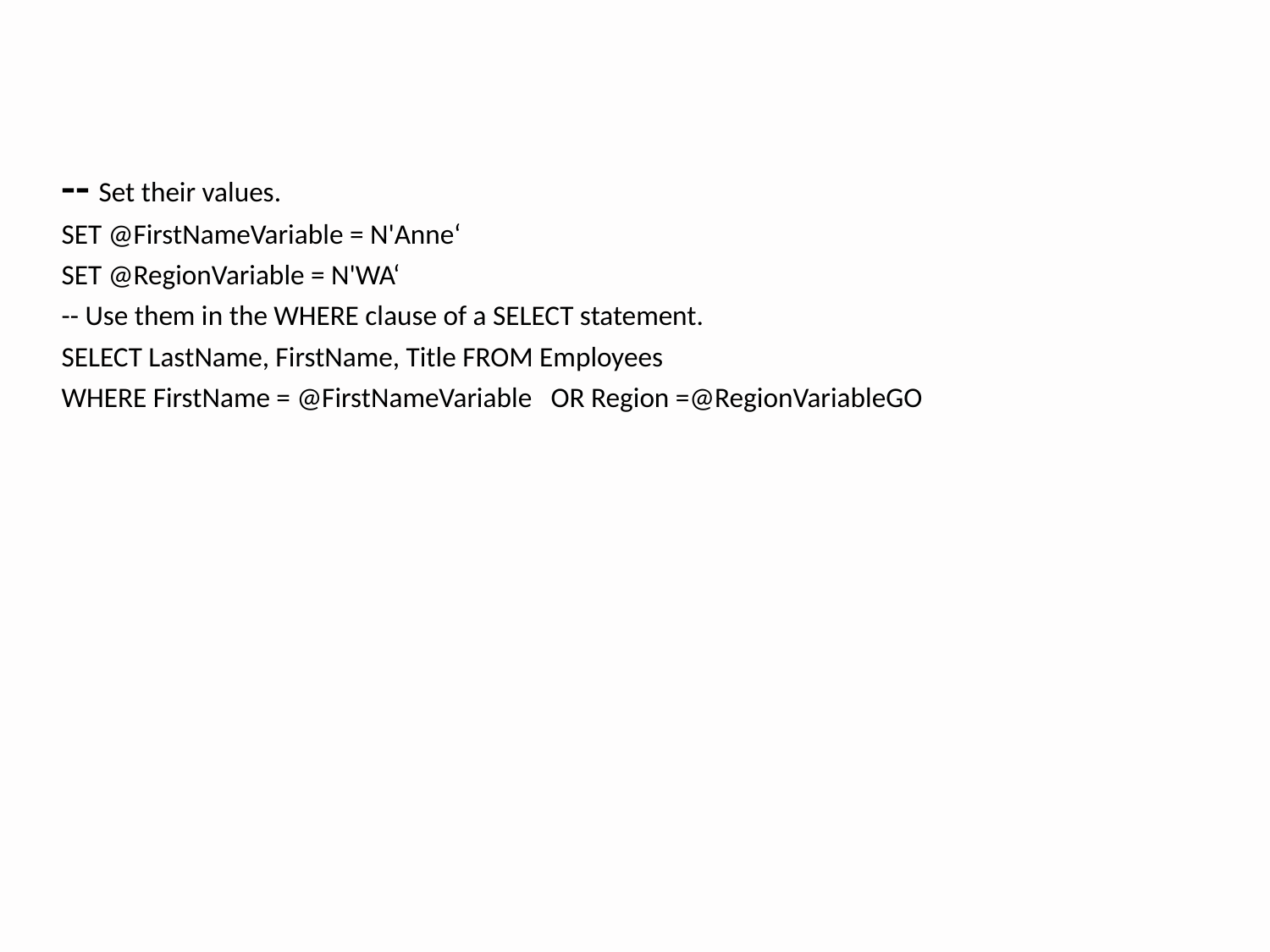

-- Set their values.
SET @FirstNameVariable = N'Anne‘
SET @RegionVariable = N'WA‘
-- Use them in the WHERE clause of a SELECT statement.
SELECT LastName, FirstName, Title FROM Employees
WHERE FirstName = @FirstNameVariable   OR Region =@RegionVariableGO